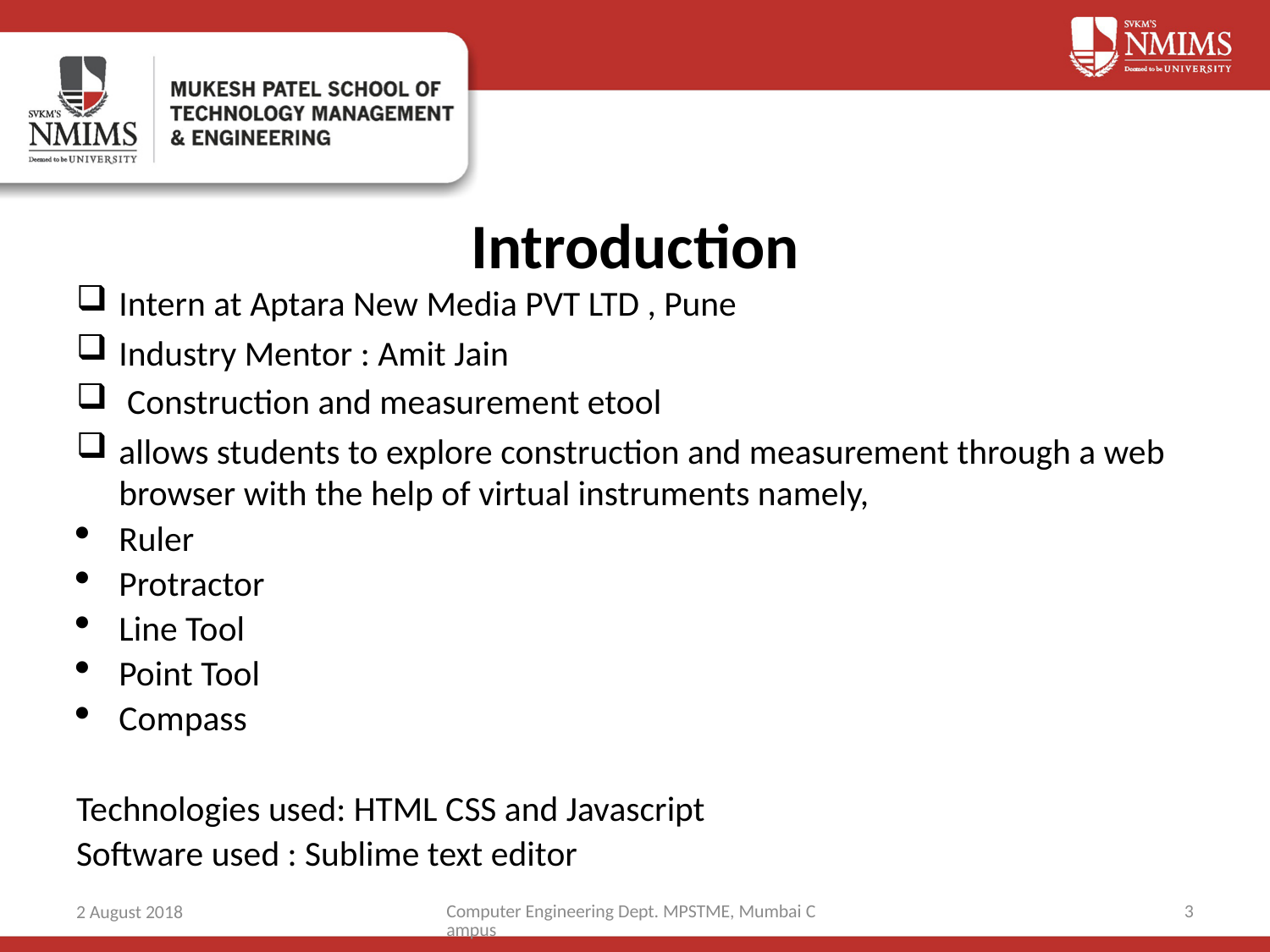

# Introduction
Intern at Aptara New Media PVT LTD , Pune
Industry Mentor : Amit Jain
 Construction and measurement etool
allows students to explore construction and measurement through a web browser with the help of virtual instruments namely,
Ruler
Protractor
Line Tool
Point Tool
Compass

Technologies used: HTML CSS and Javascript
Software used : Sublime text editor

Computer Engineering Dept. MPSTME, Mumbai Campus
3
2 August 2018